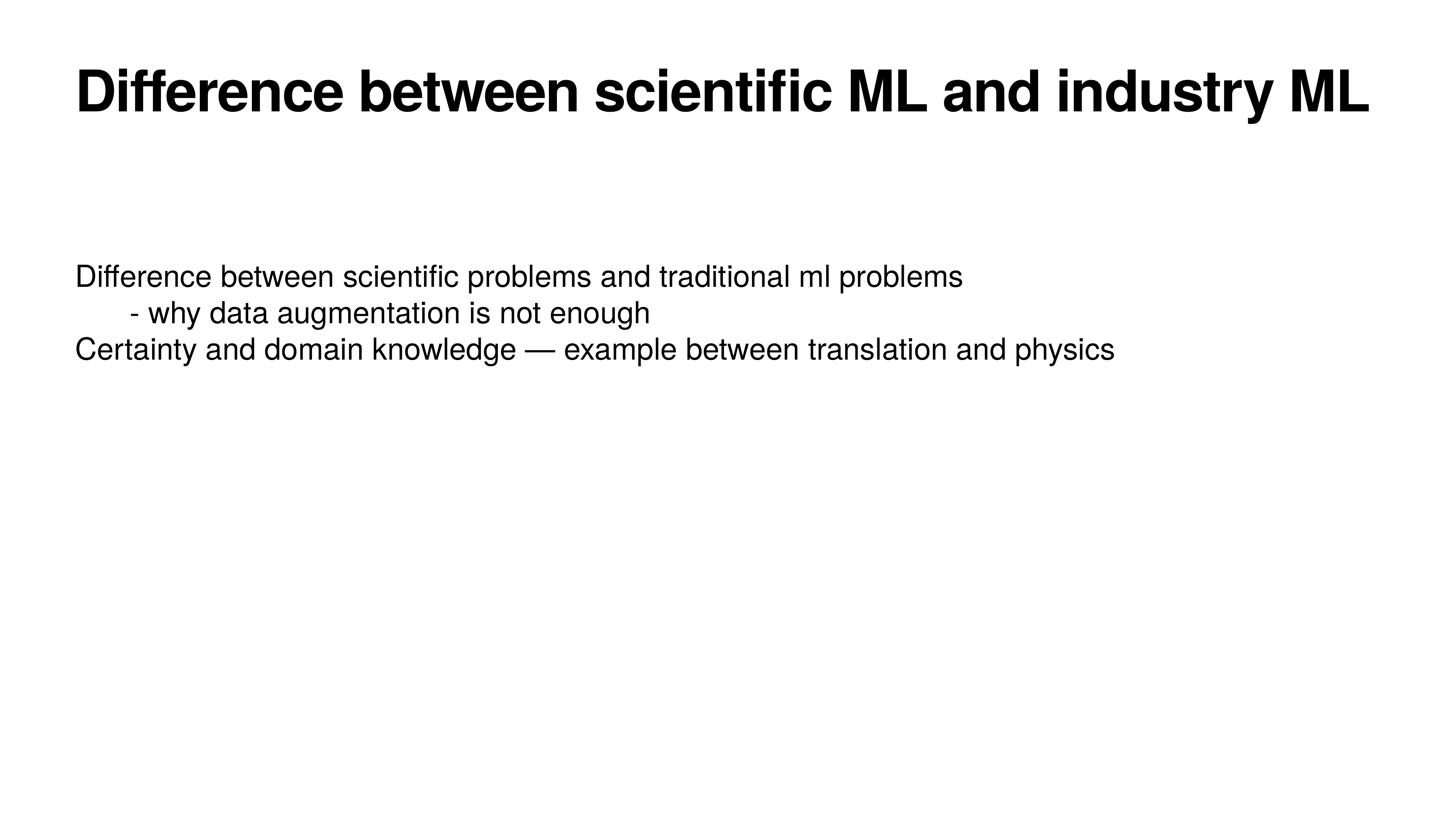

# Difference between scientific ML and industry ML

Difference between scientific problems and traditional ml problems
 	- why data augmentation is not enough
Certainty and domain knowledge — example between translation and physics